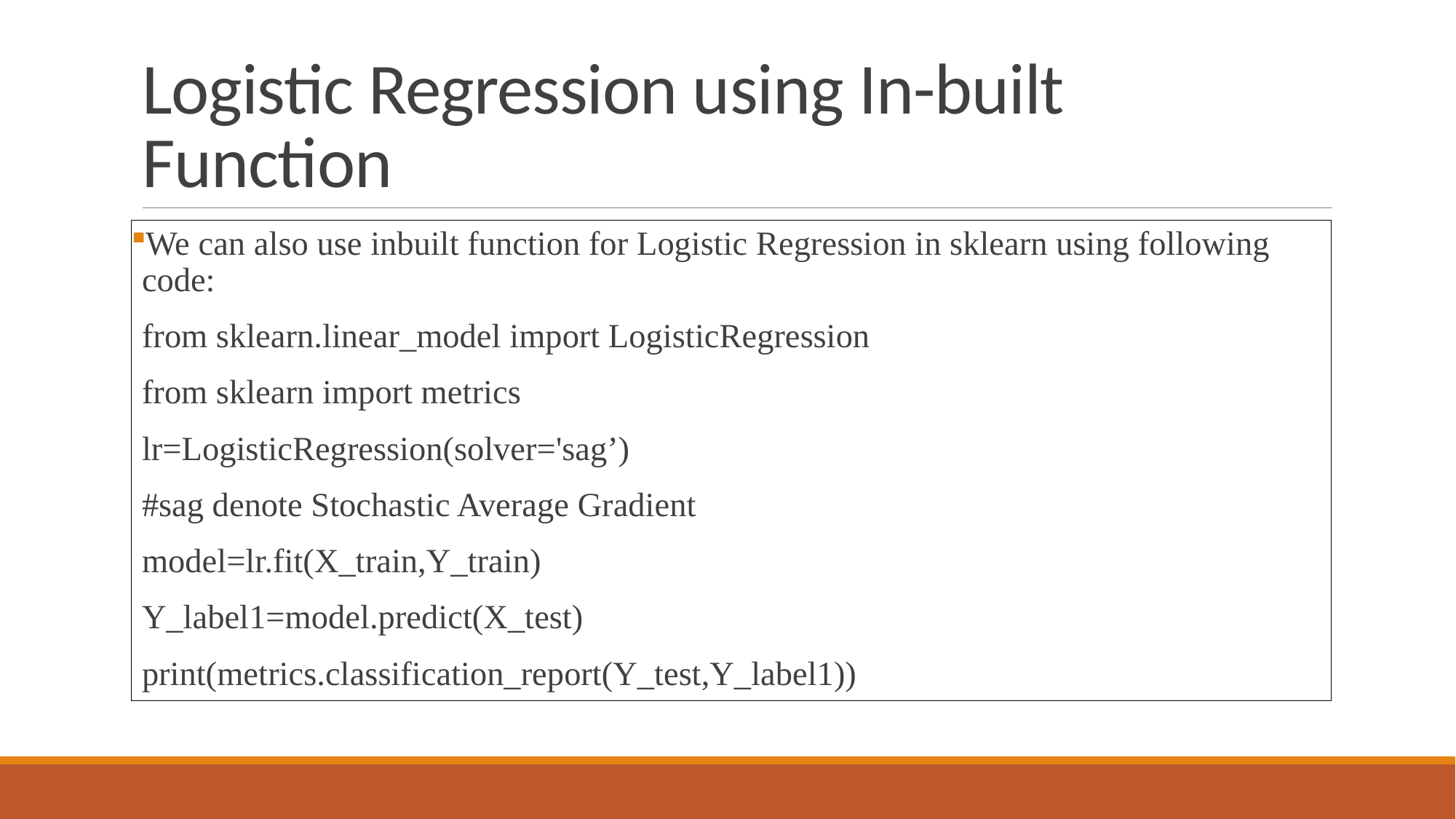

# Logistic Regression using In-built Function
We can also use inbuilt function for Logistic Regression in sklearn using following code:
from sklearn.linear_model import LogisticRegression
from sklearn import metrics
lr=LogisticRegression(solver='sag’)
#sag denote Stochastic Average Gradient
model=lr.fit(X_train,Y_train)
Y_label1=model.predict(X_test)
print(metrics.classification_report(Y_test,Y_label1))